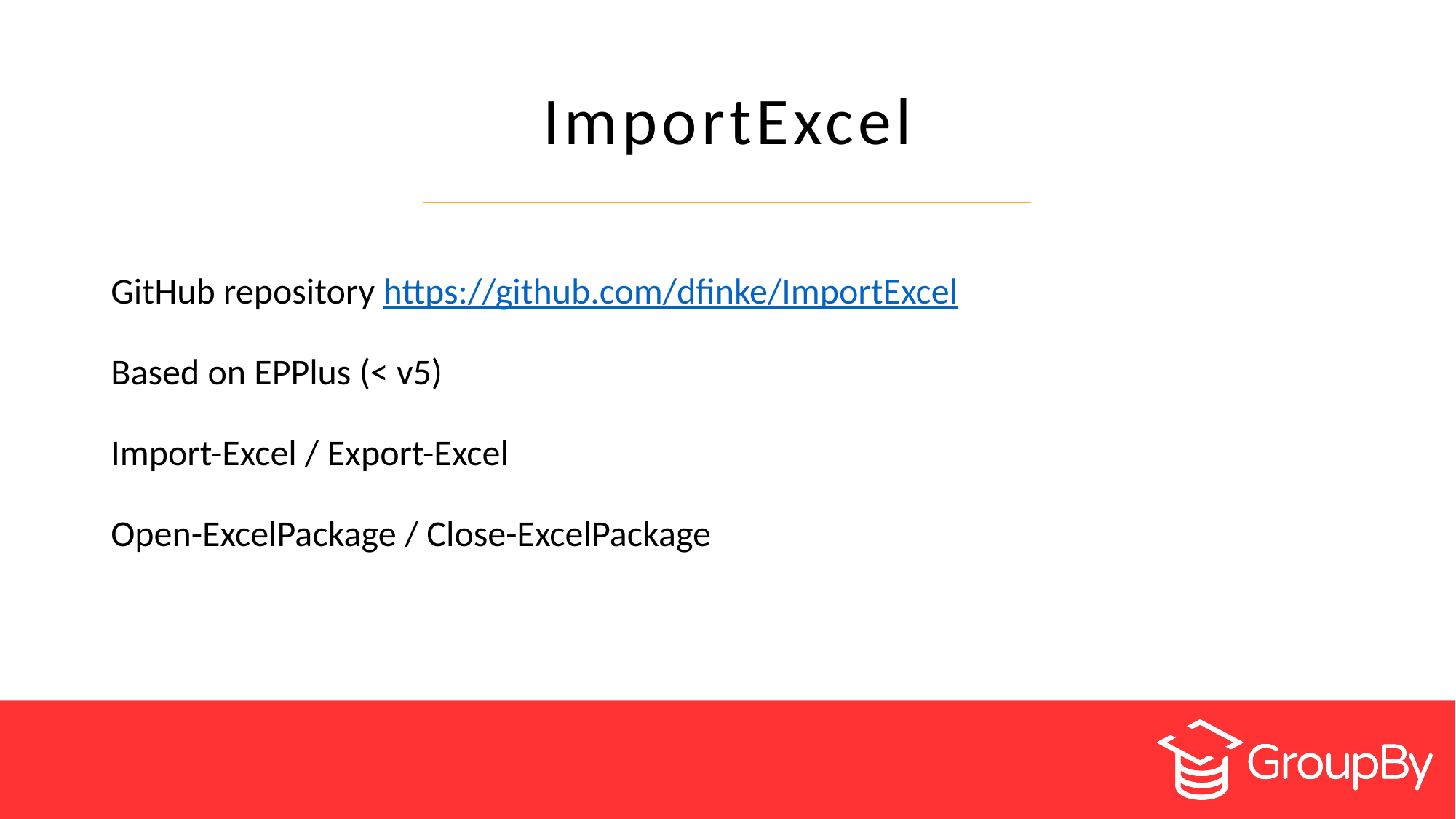

# ImportExcel
GitHub repository https://github.com/dfinke/ImportExcel
Based on EPPlus (< v5)
Import-Excel / Export-Excel
Open-ExcelPackage / Close-ExcelPackage